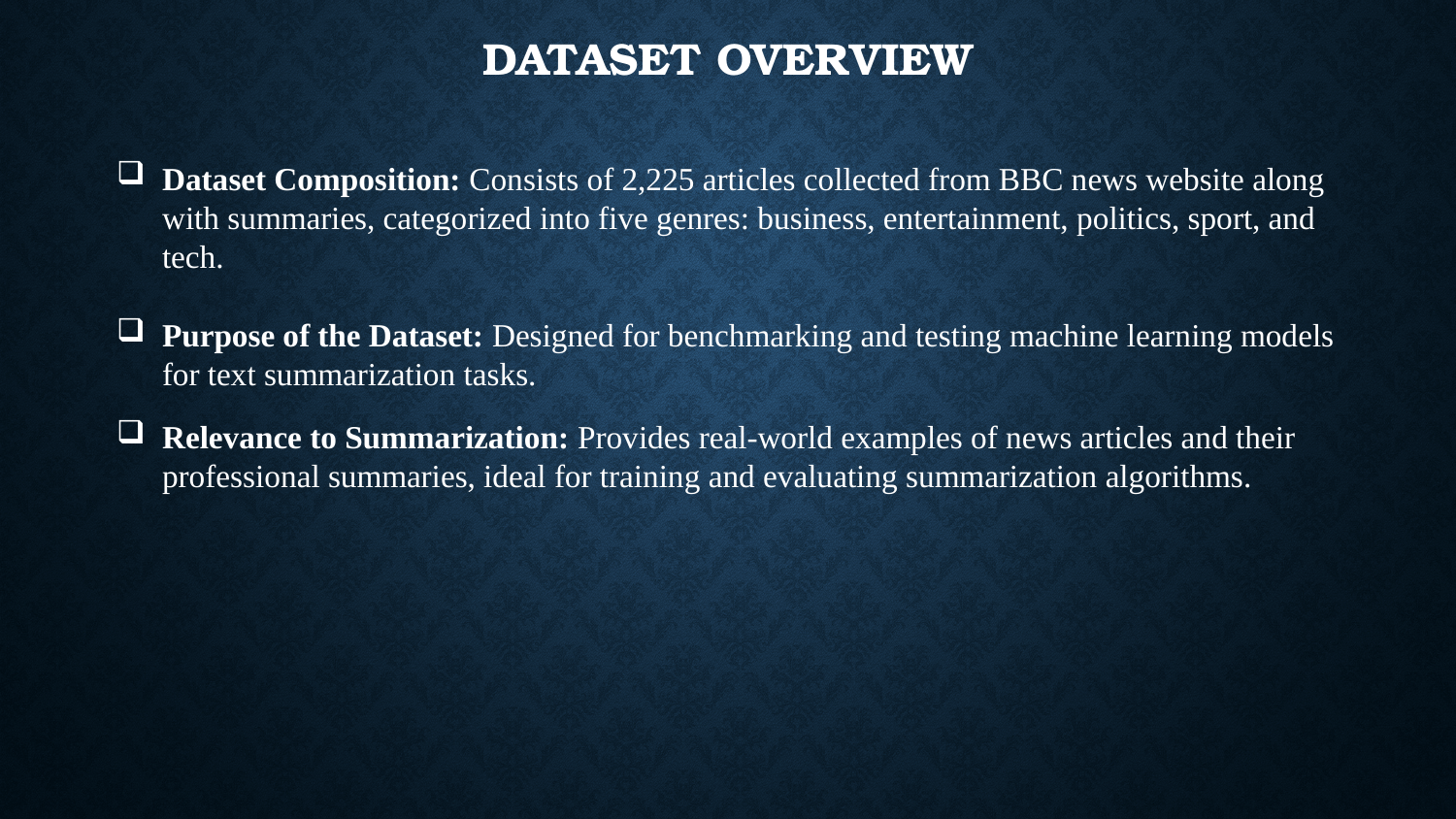

# Dataset Overview
Dataset Composition: Consists of 2,225 articles collected from BBC news website along with summaries, categorized into five genres: business, entertainment, politics, sport, and tech.
Purpose of the Dataset: Designed for benchmarking and testing machine learning models for text summarization tasks.
Relevance to Summarization: Provides real-world examples of news articles and their professional summaries, ideal for training and evaluating summarization algorithms.